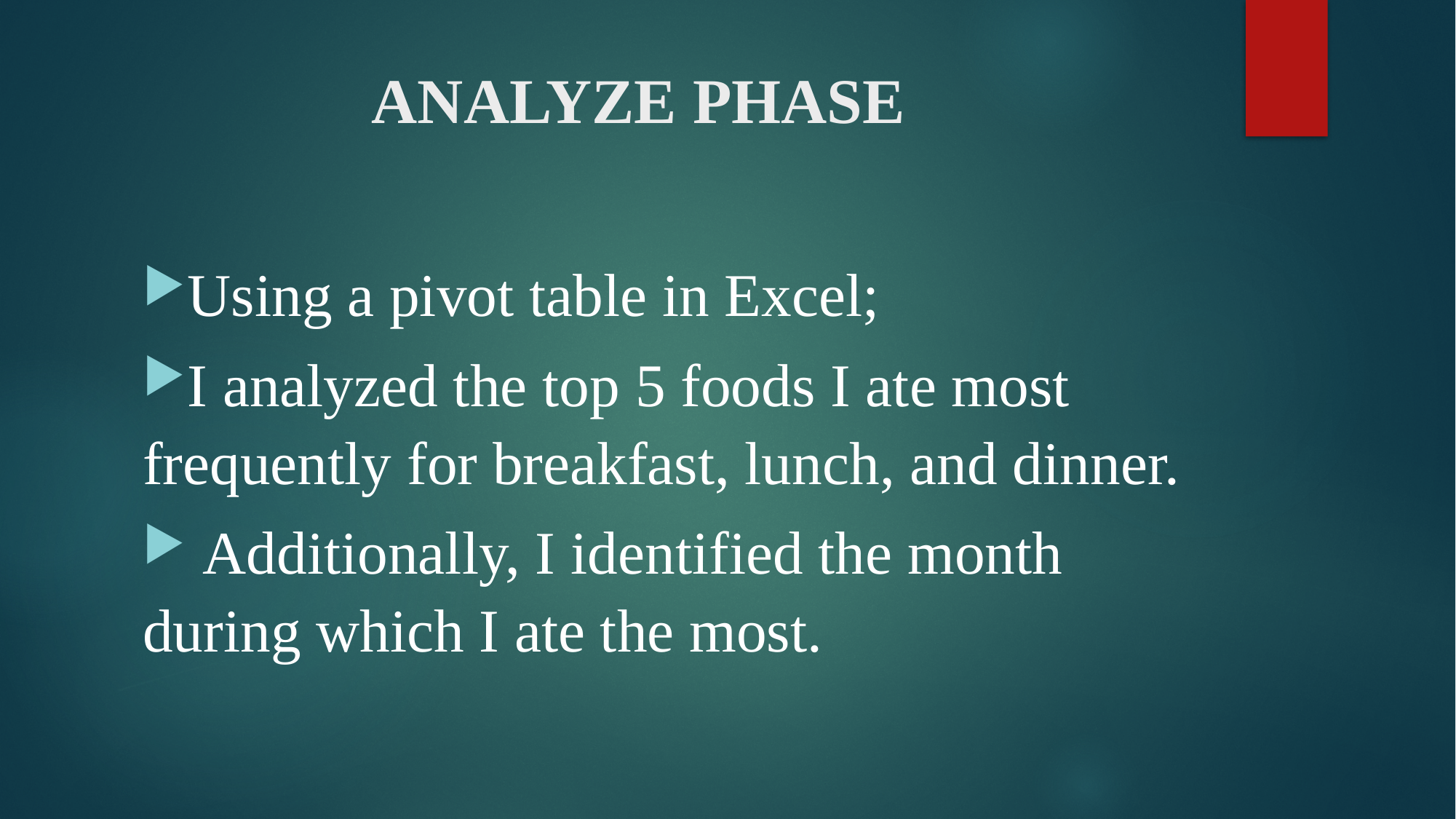

# ANALYZE PHASE
Using a pivot table in Excel;
I analyzed the top 5 foods I ate most frequently for breakfast, lunch, and dinner.
 Additionally, I identified the month during which I ate the most.